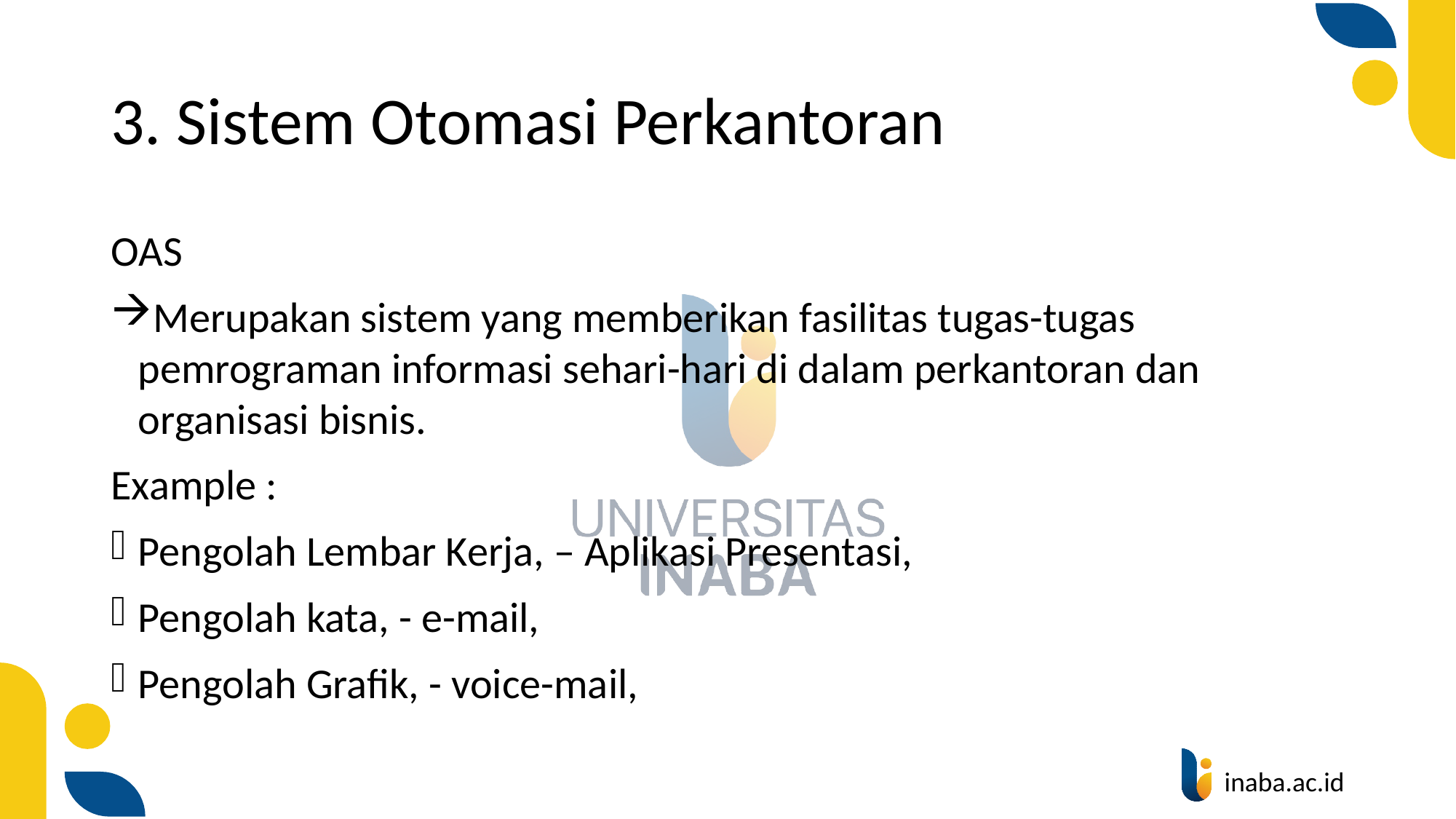

# 3. Sistem Otomasi Perkantoran
OAS
Merupakan sistem yang memberikan fasilitas tugas-tugas pemrograman informasi sehari-hari di dalam perkantoran dan organisasi bisnis.
Example :
Pengolah Lembar Kerja, – Aplikasi Presentasi,
Pengolah kata, - e-mail,
Pengolah Grafik, - voice-mail,